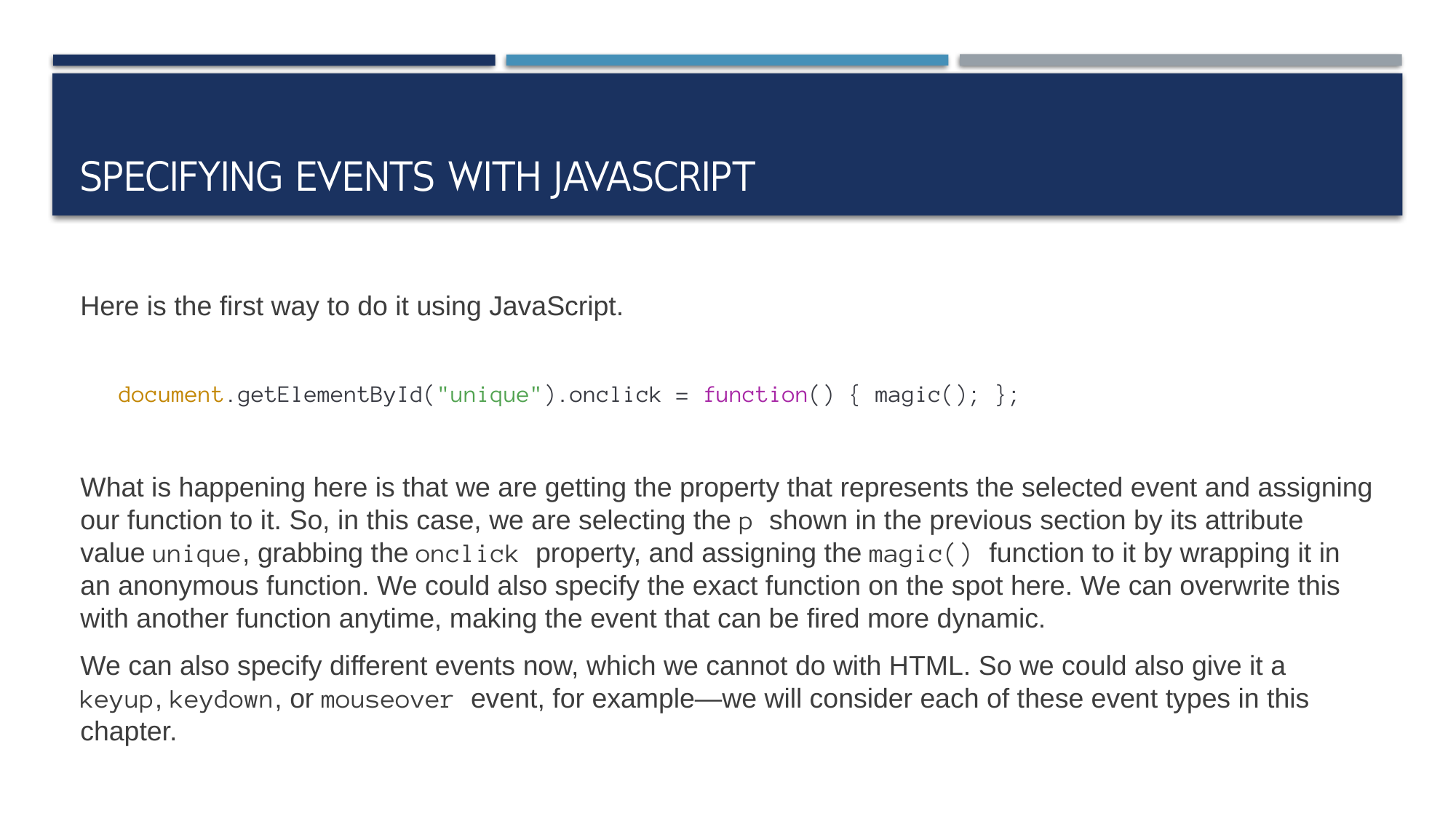

# Specifying events with JavaScript
Here is the first way to do it using JavaScript.

document.getElementById("unique").onclick = function() { magic(); };

What is happening here is that we are getting the property that represents the selected event and assigning our function to it. So, in this case, we are selecting the p shown in the previous section by its attribute value unique, grabbing the onclick property, and assigning the magic() function to it by wrapping it in an anonymous function. We could also specify the exact function on the spot here. We can overwrite this with another function anytime, making the event that can be fired more dynamic.
We can also specify different events now, which we cannot do with HTML. So we could also give it a keyup, keydown, or mouseover event, for example—we will consider each of these event types in this chapter.